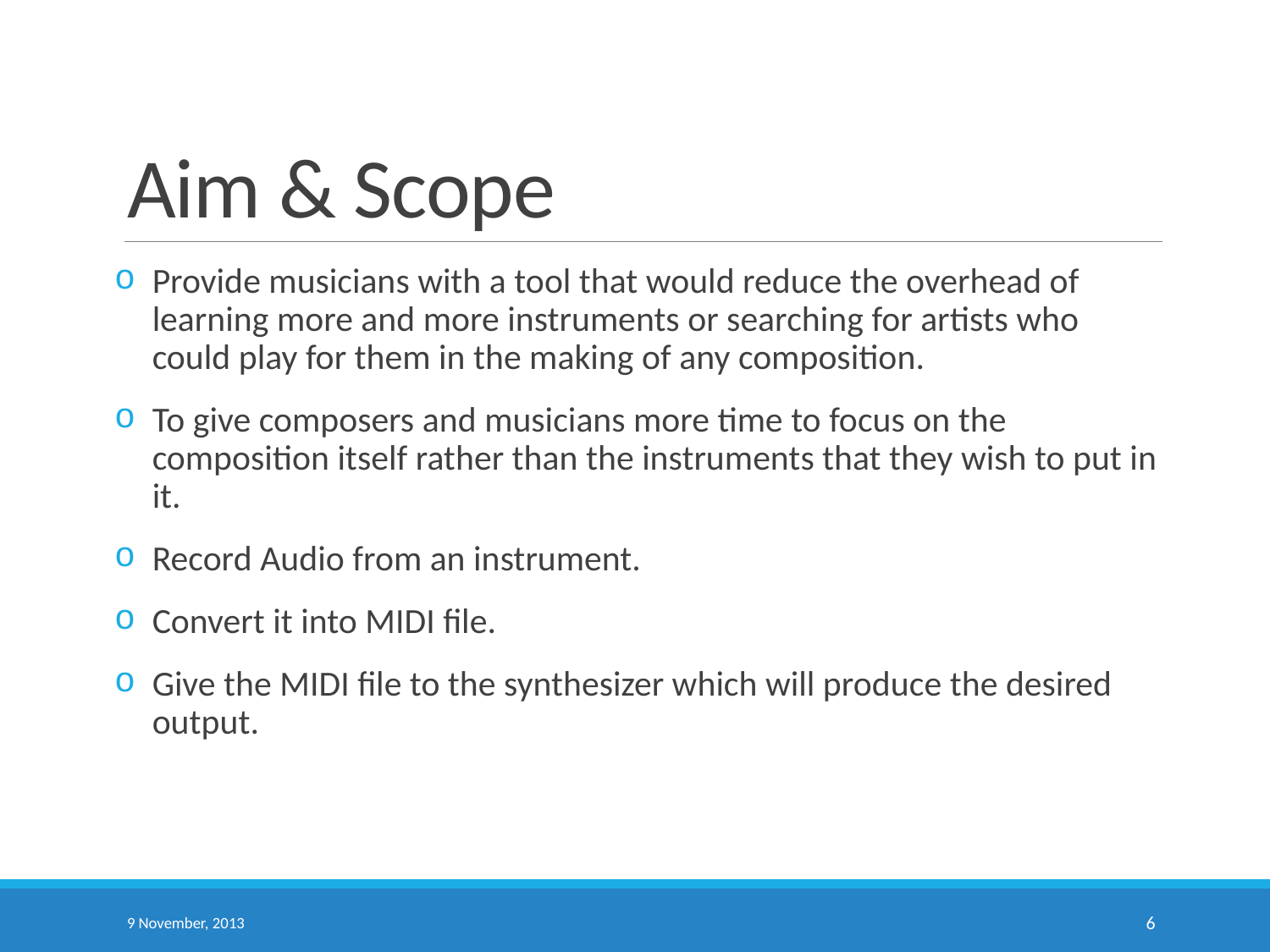

# Aim & Scope
Provide musicians with a tool that would reduce the overhead of learning more and more instruments or searching for artists who could play for them in the making of any composition.
To give composers and musicians more time to focus on the composition itself rather than the instruments that they wish to put in it.
Record Audio from an instrument.
Convert it into MIDI file.
Give the MIDI file to the synthesizer which will produce the desired output.

9 November, 2013
6